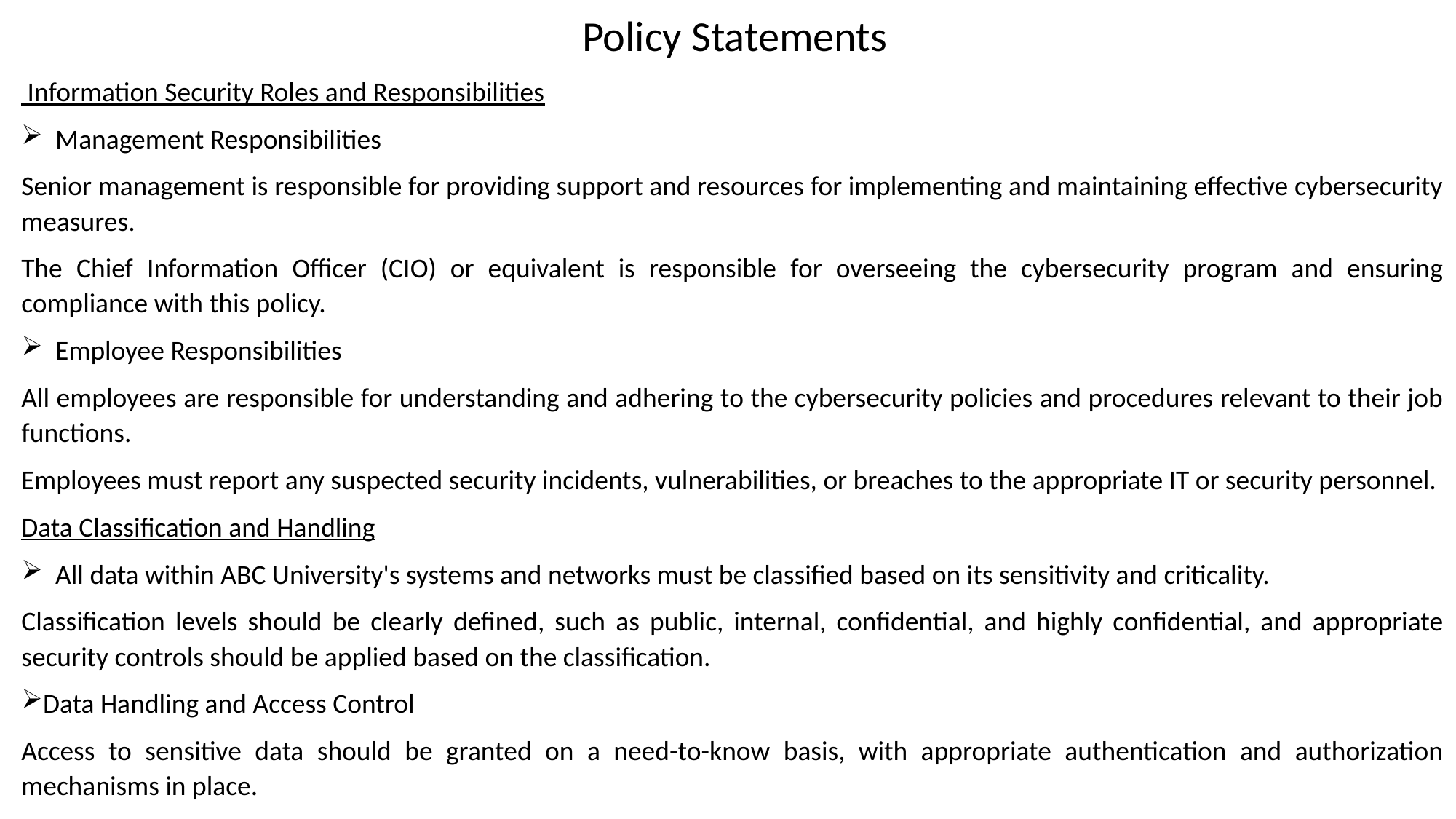

Policy Statements
 Information Security Roles and Responsibilities
Management Responsibilities
Senior management is responsible for providing support and resources for implementing and maintaining effective cybersecurity measures.
The Chief Information Officer (CIO) or equivalent is responsible for overseeing the cybersecurity program and ensuring compliance with this policy.
Employee Responsibilities
All employees are responsible for understanding and adhering to the cybersecurity policies and procedures relevant to their job functions.
Employees must report any suspected security incidents, vulnerabilities, or breaches to the appropriate IT or security personnel.
Data Classification and Handling
All data within ABC University's systems and networks must be classified based on its sensitivity and criticality.
Classification levels should be clearly defined, such as public, internal, confidential, and highly confidential, and appropriate security controls should be applied based on the classification.
Data Handling and Access Control
Access to sensitive data should be granted on a need-to-know basis, with appropriate authentication and authorization mechanisms in place.